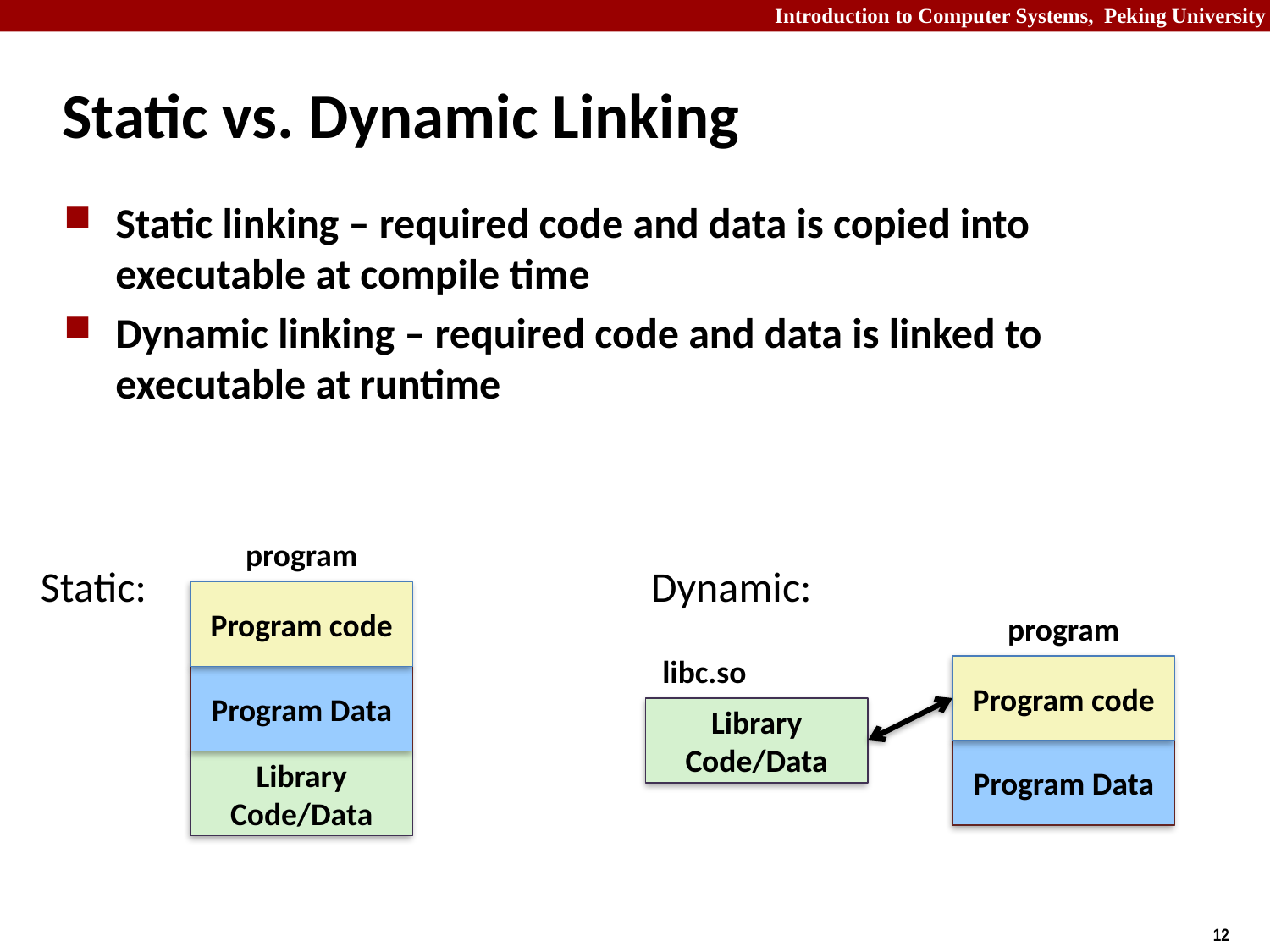

# Static vs. Dynamic Linking
Static linking – required code and data is copied into executable at compile time
Dynamic linking – required code and data is linked to executable at runtime

program
Static:
Dynamic:
Program code
program
libc.so
Program code
Program Data
Library Code/Data
Program Data
Library Code/Data